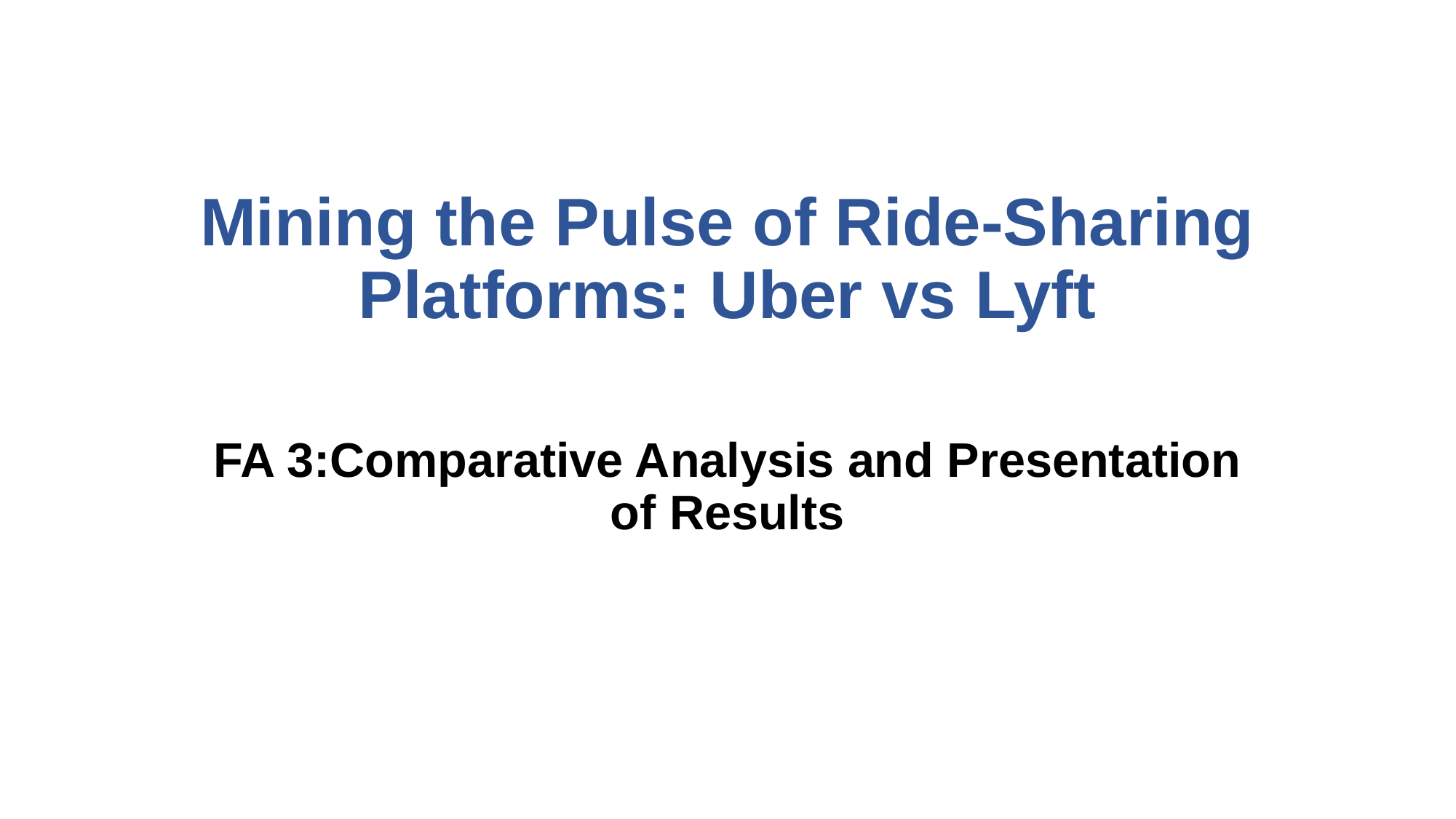

# Mining the Pulse of Ride-Sharing Platforms: Uber vs Lyft
FA 3:Comparative Analysis and Presentation of Results